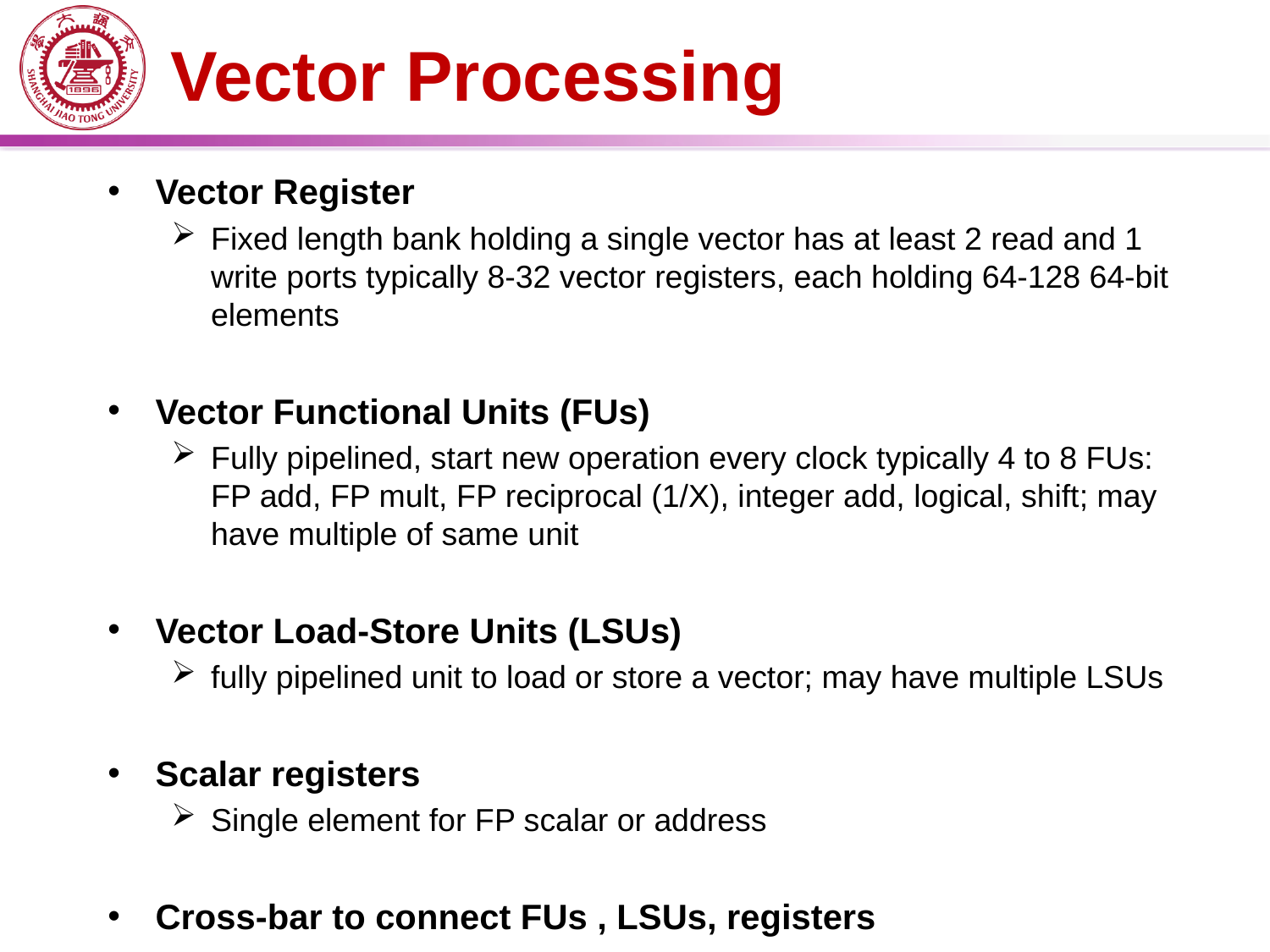

# Vector Processing
Vector Register
Fixed length bank holding a single vector has at least 2 read and 1 write ports typically 8-32 vector registers, each holding 64-128 64-bit elements

Vector Functional Units (FUs)
Fully pipelined, start new operation every clock typically 4 to 8 FUs: FP add, FP mult, FP reciprocal (1/X), integer add, logical, shift; may have multiple of same unit

Vector Load-Store Units (LSUs)
fully pipelined unit to load or store a vector; may have multiple LSUs

Scalar registers
Single element for FP scalar or address

Cross-bar to connect FUs , LSUs, registers